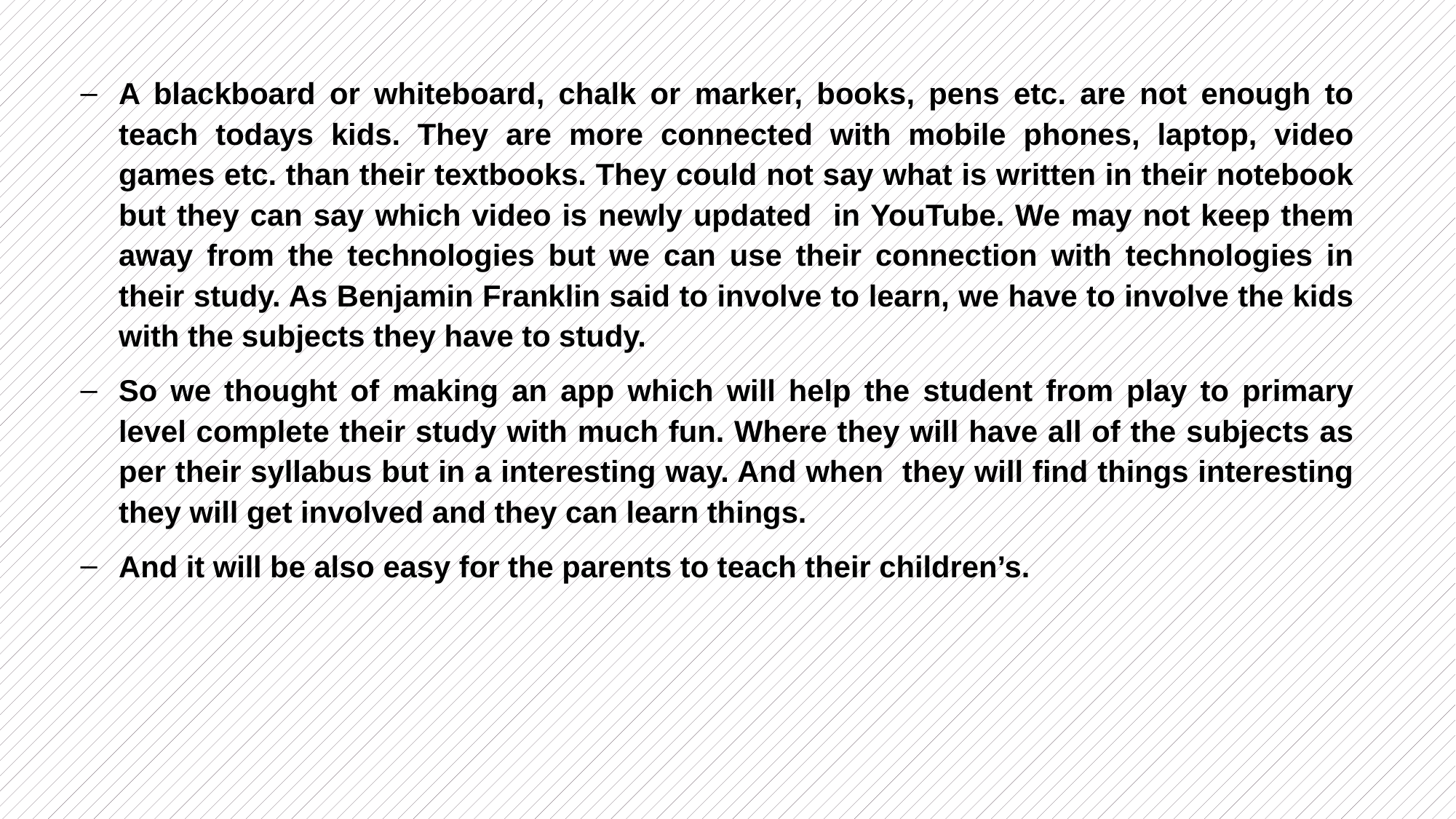

A blackboard or whiteboard, chalk or marker, books, pens etc. are not enough to teach todays kids. They are more connected with mobile phones, laptop, video games etc. than their textbooks. They could not say what is written in their notebook but they can say which video is newly updated  in YouTube. We may not keep them away from the technologies but we can use their connection with technologies in their study. As Benjamin Franklin said to involve to learn, we have to involve the kids with the subjects they have to study.
So we thought of making an app which will help the student from play to primary level complete their study with much fun. Where they will have all of the subjects as per their syllabus but in a interesting way. And when  they will find things interesting they will get involved and they can learn things.
And it will be also easy for the parents to teach their children’s.